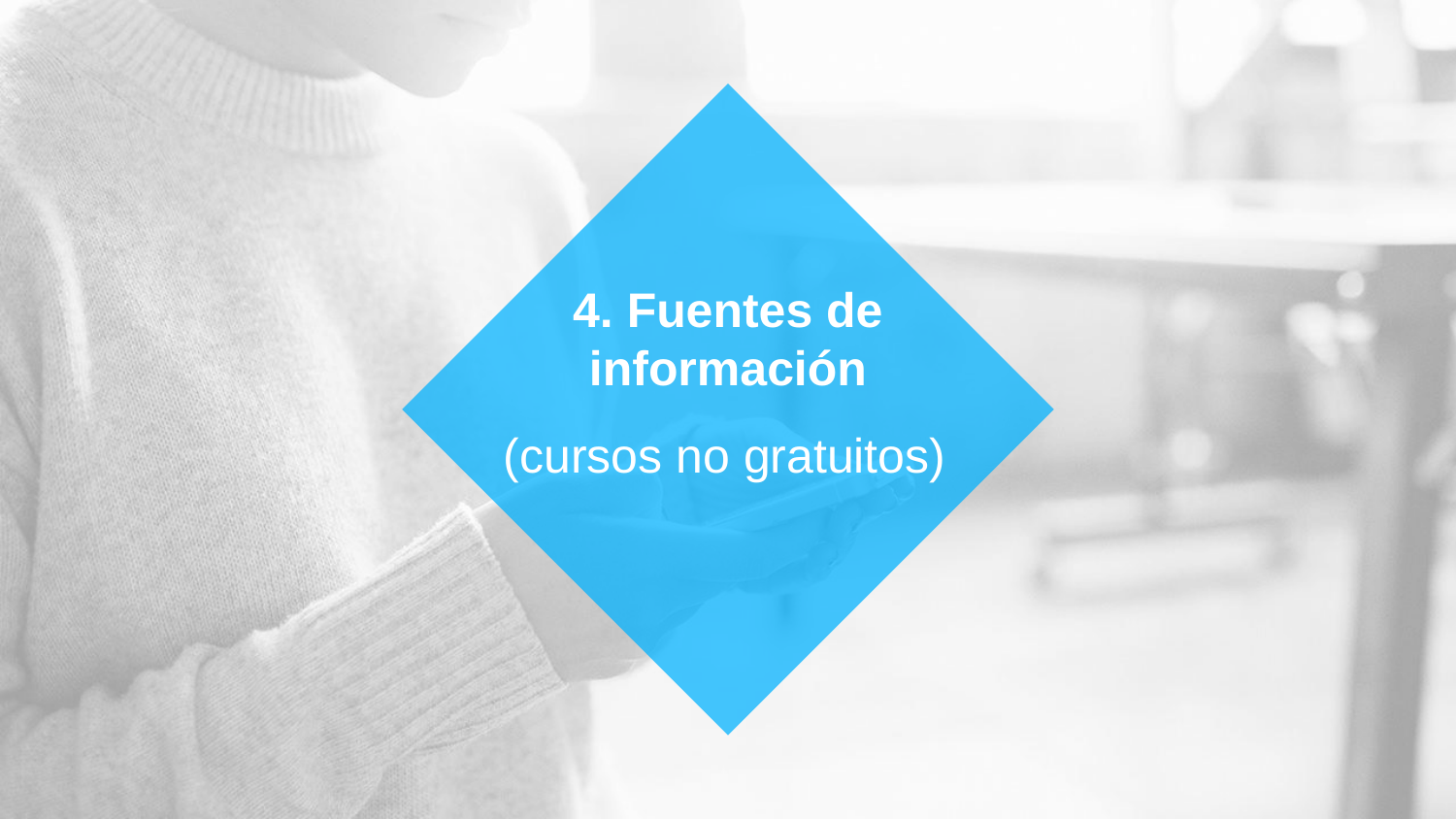

# 4. Fuentes de información
(cursos no gratuitos)